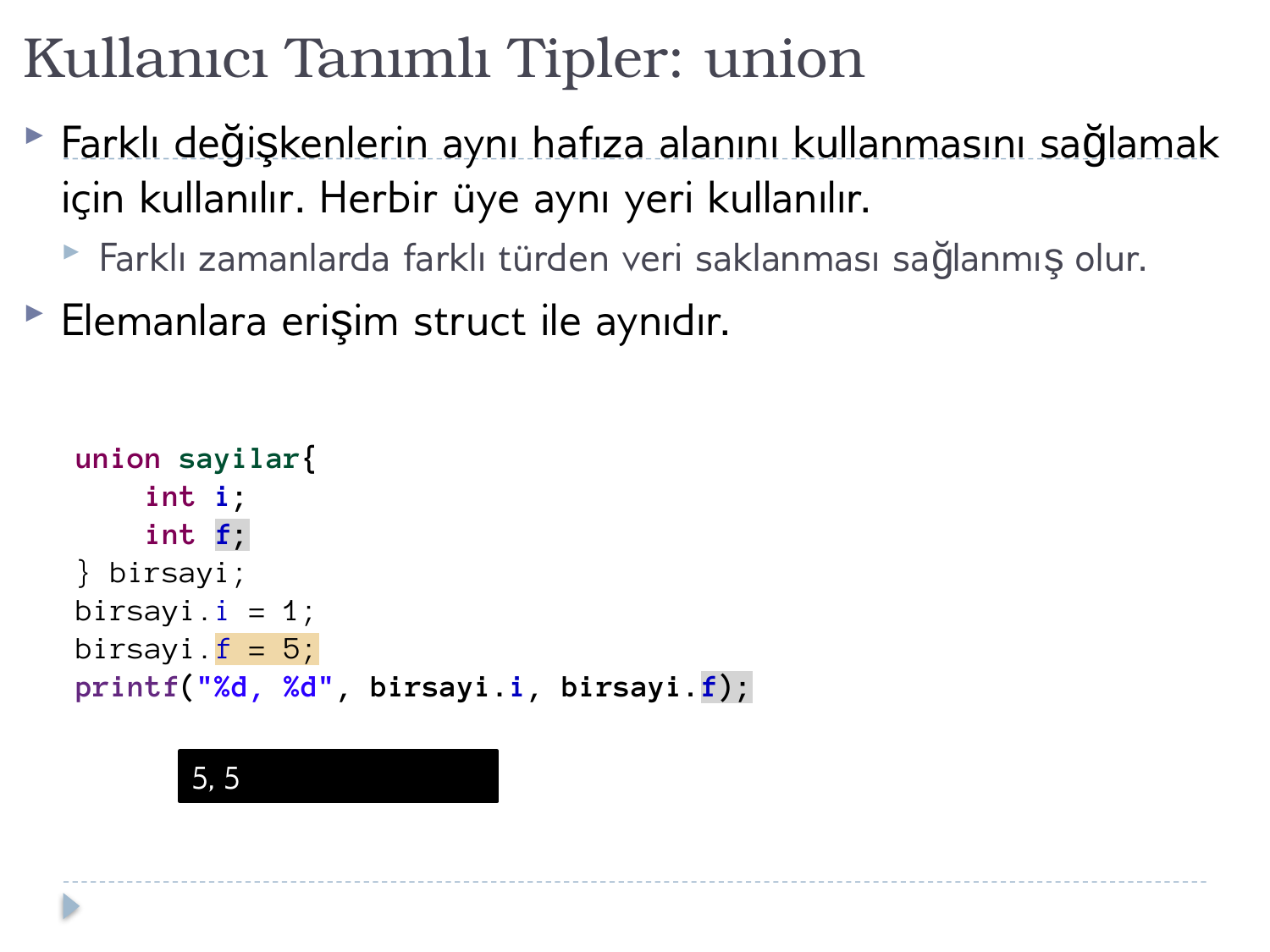

# Kullanıcı Tanımlı Tipler: union
Farklı değişkenlerin aynı hafıza alanını kullanmasını sağlamak için kullanılır. Herbir üye aynı yeri kullanılır.
Farklı zamanlarda farklı türden veri saklanması sağlanmış olur.
Elemanlara erişim struct ile aynıdır.

union sayilar{
    int i;
    int f;
} birsayi;
birsayi.i = 1;
birsayi.f = 5;
printf("%d, %d", birsayi.i, birsayi.f);
5, 5